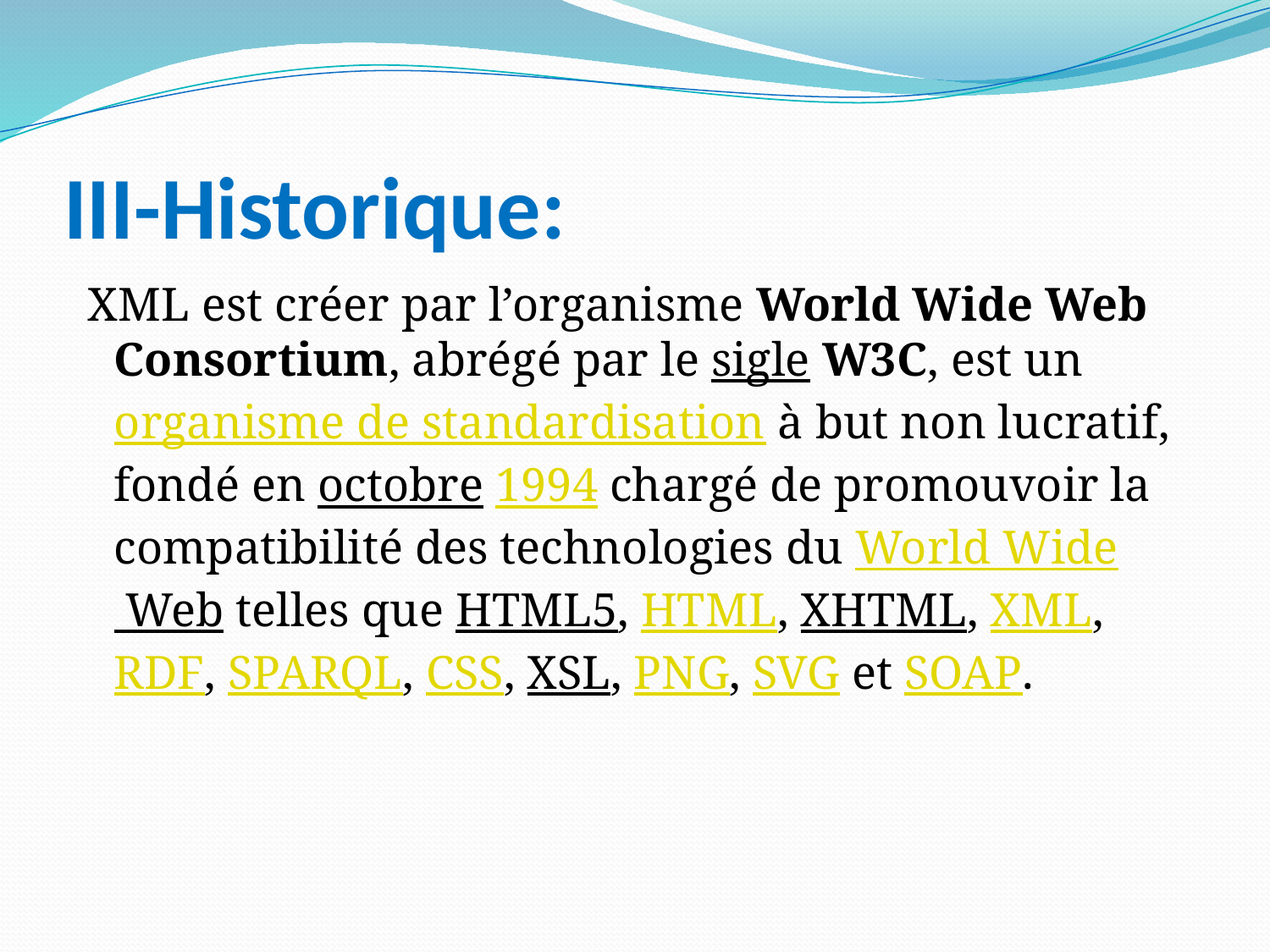

# III-Historique:
 XML est créer par l’organisme World Wide Web Consortium, abrégé par le sigle W3C, est un organisme de standardisation à but non lucratif, fondé en octobre 1994 chargé de promouvoir la compatibilité des technologies du World Wide Web telles que HTML5, HTML, XHTML, XML, RDF, SPARQL, CSS, XSL, PNG, SVG et SOAP.